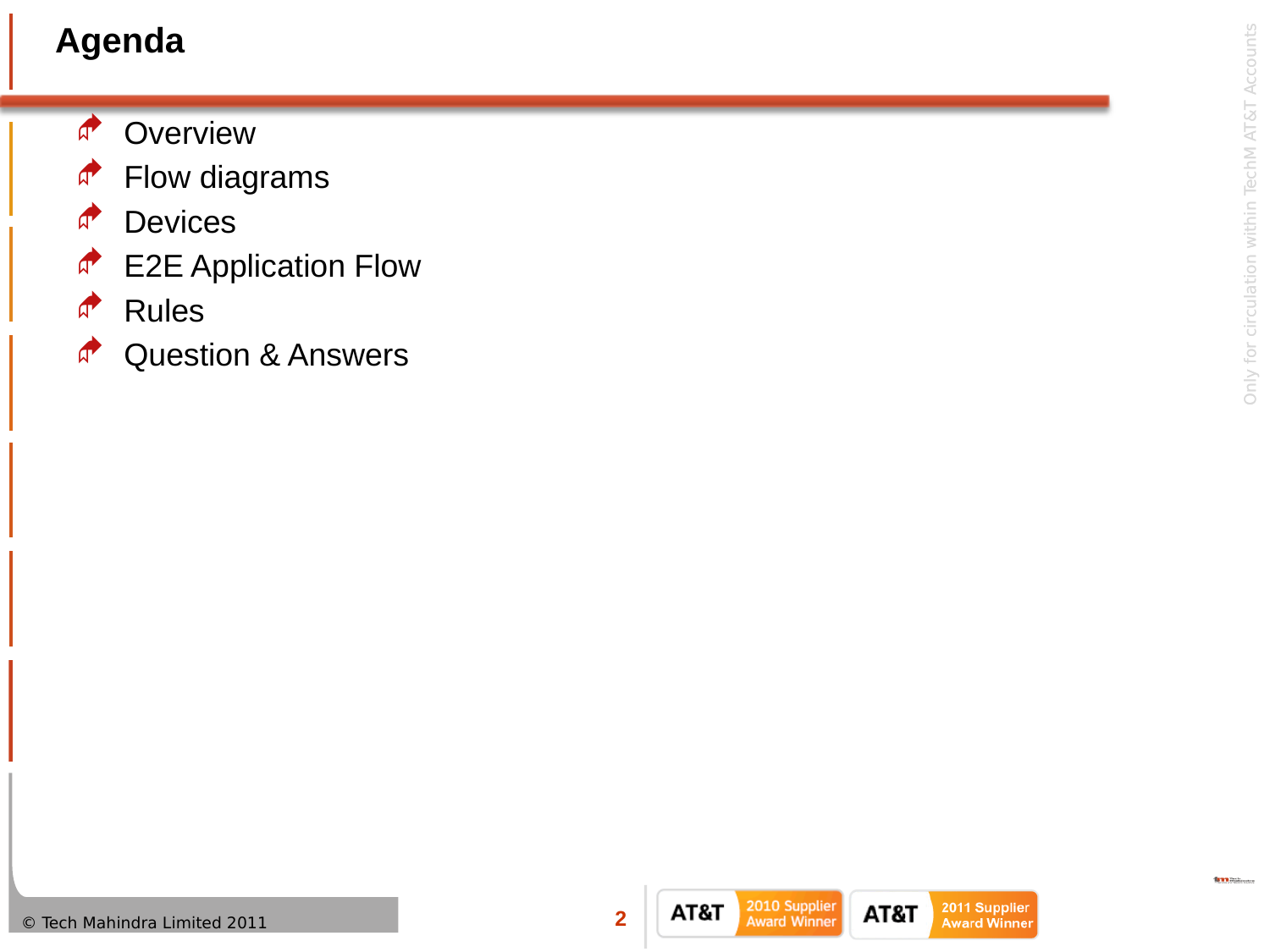

# Agenda
Overview
Flow diagrams
Devices
E2E Application Flow
Rules
Question & Answers